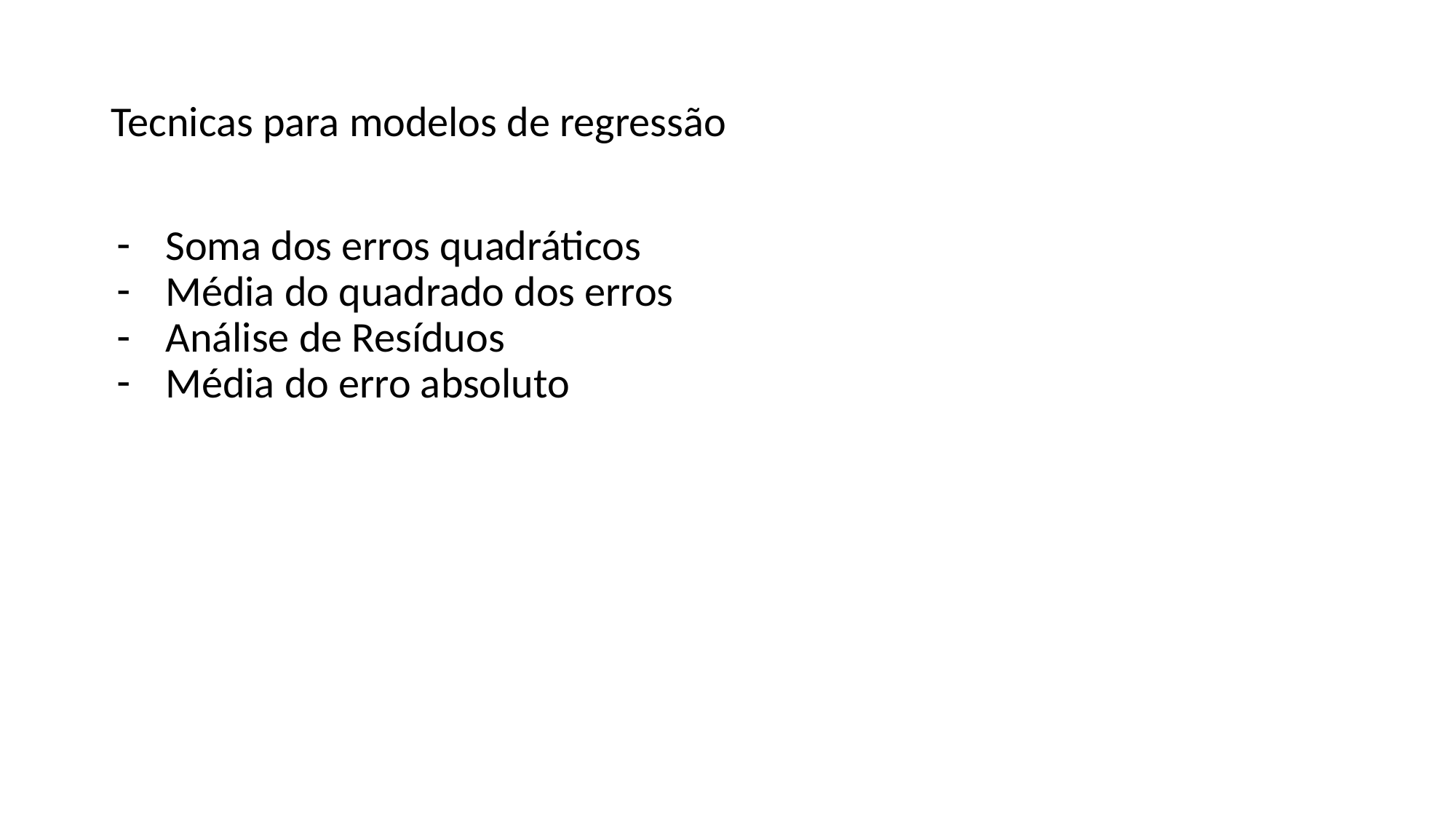

# Tecnicas para modelos de regressão
Soma dos erros quadráticos
Média do quadrado dos erros
Análise de Resíduos
Média do erro absoluto